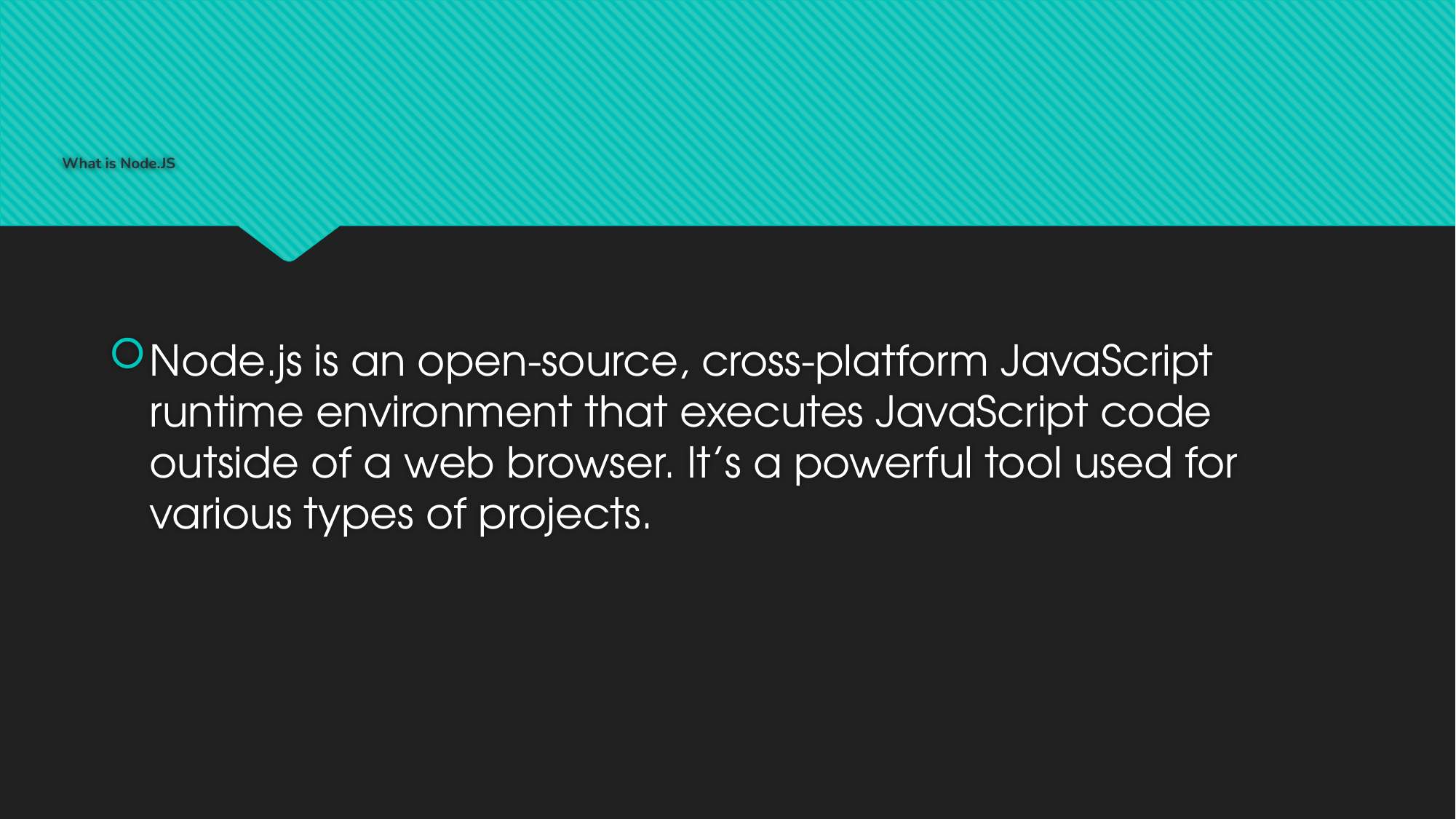

# What is Node.JS
Node.js is an open-source, cross-platform JavaScript runtime environment that executes JavaScript code outside of a web browser. It’s a powerful tool used for various types of projects.